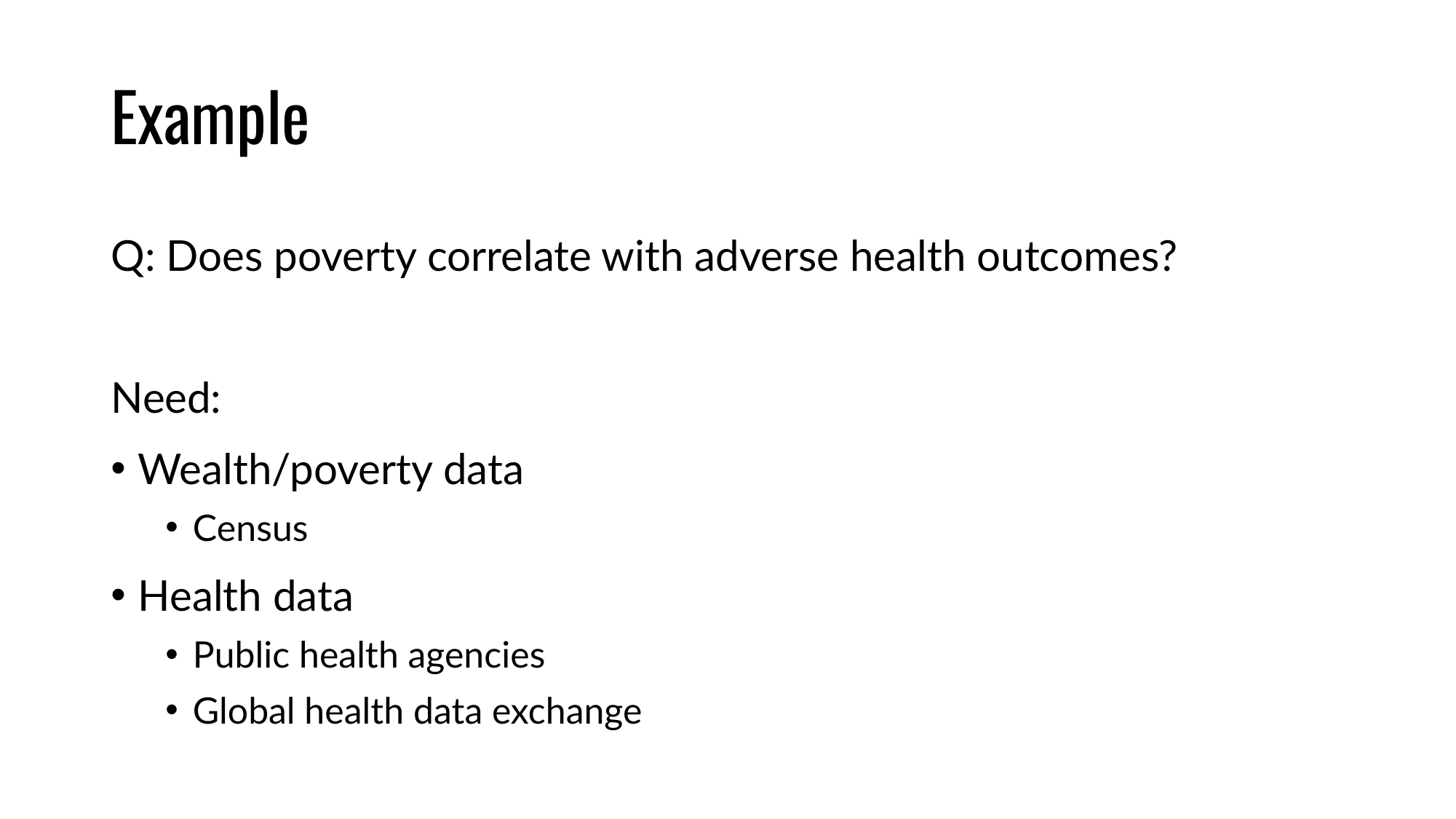

# Example
Q: Does poverty correlate with adverse health outcomes?

Need:
Wealth/poverty data
Census
Health data
Public health agencies
Global health data exchange